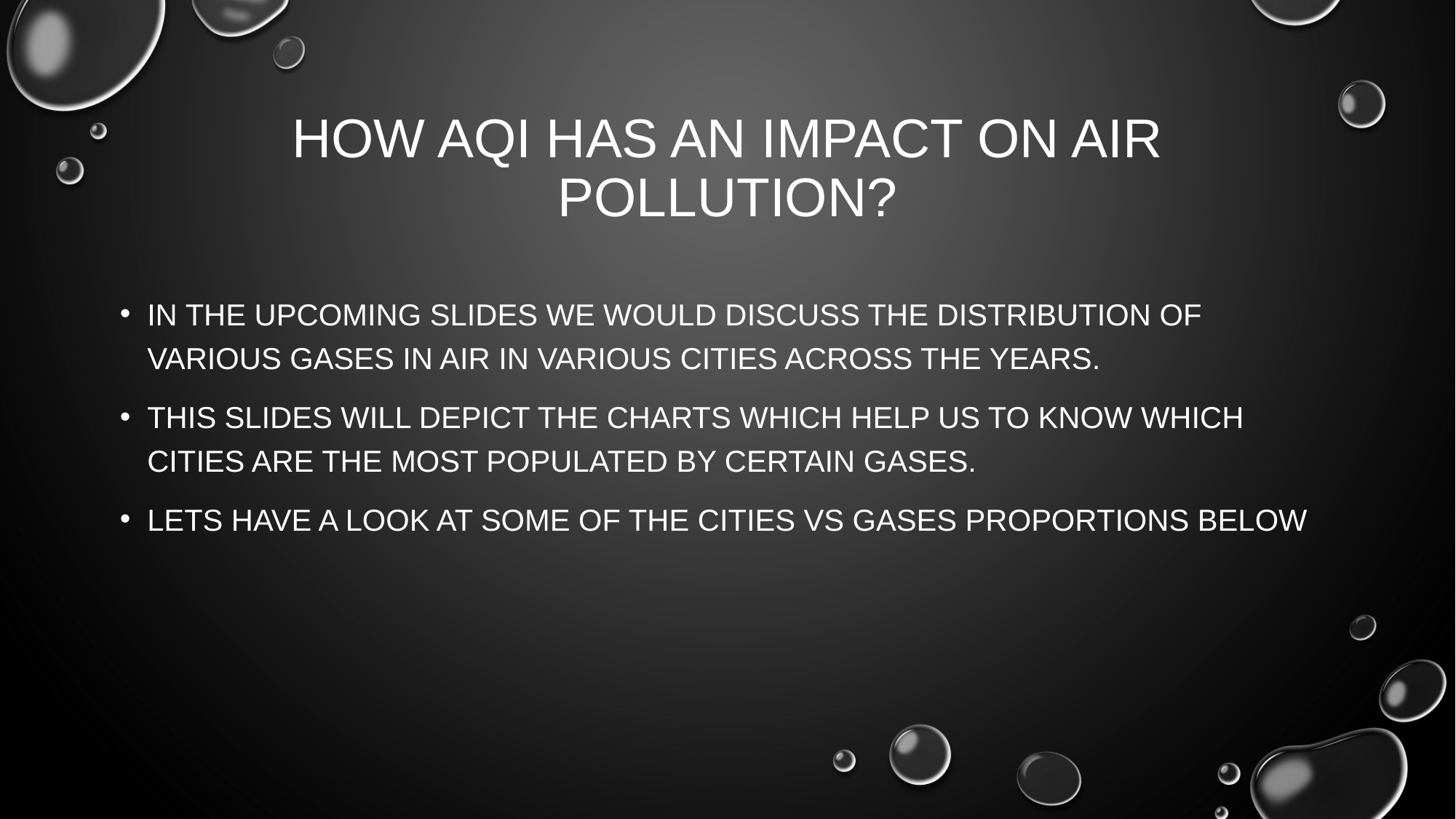

# How aqi has an impact on air pollution?
In the upcoming slides we would discuss the distribution of various gases in air in various cities across the years.
This slides will depict the charts which help us to know which cities are the most populated by certain gases.
Lets have a look at some of the cities vs gases proportions below